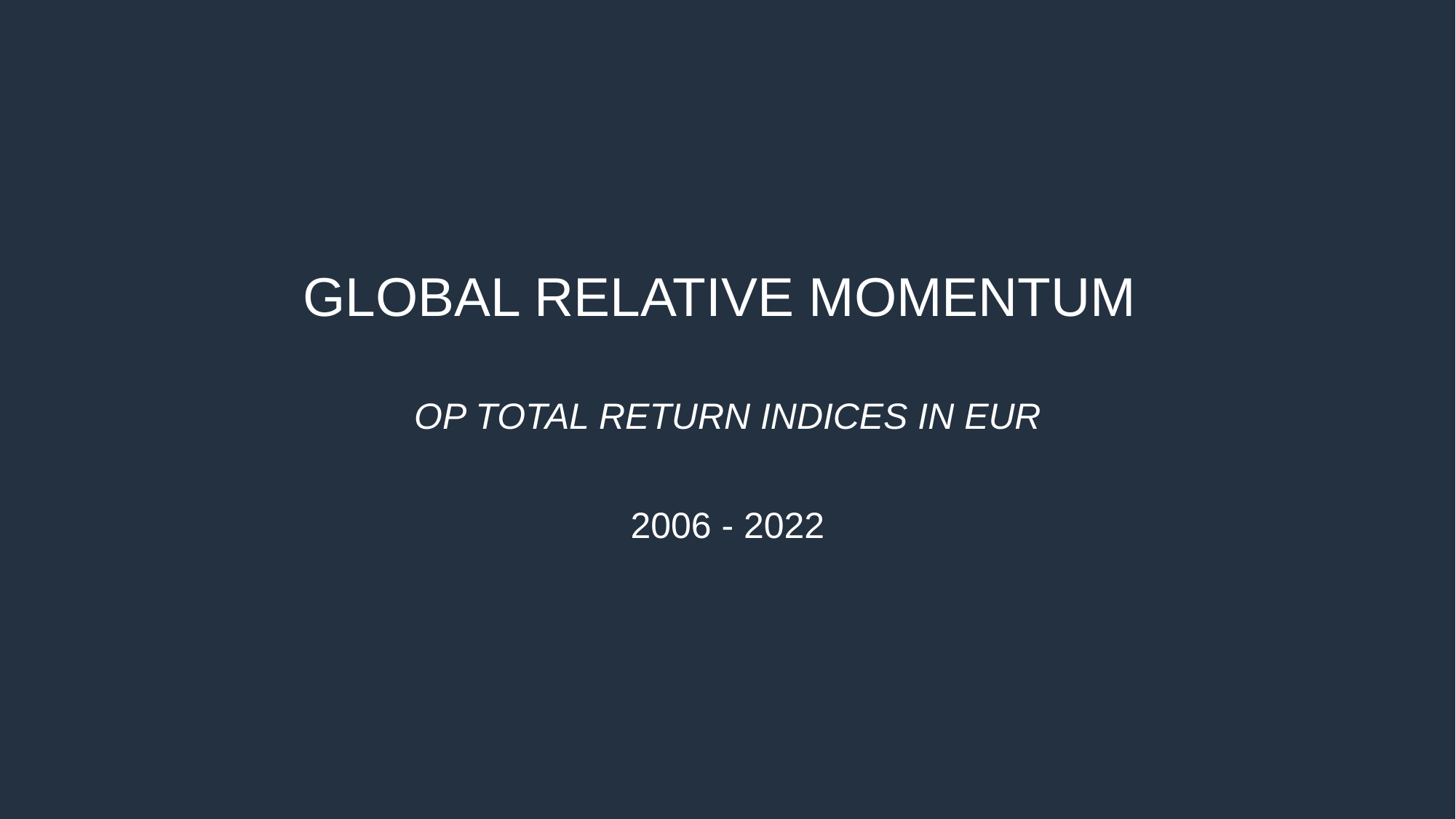

GLOBAL RELATIVE MOMENTUM

OP TOTAL RETURN INDICES IN EUR

2006 - 2022